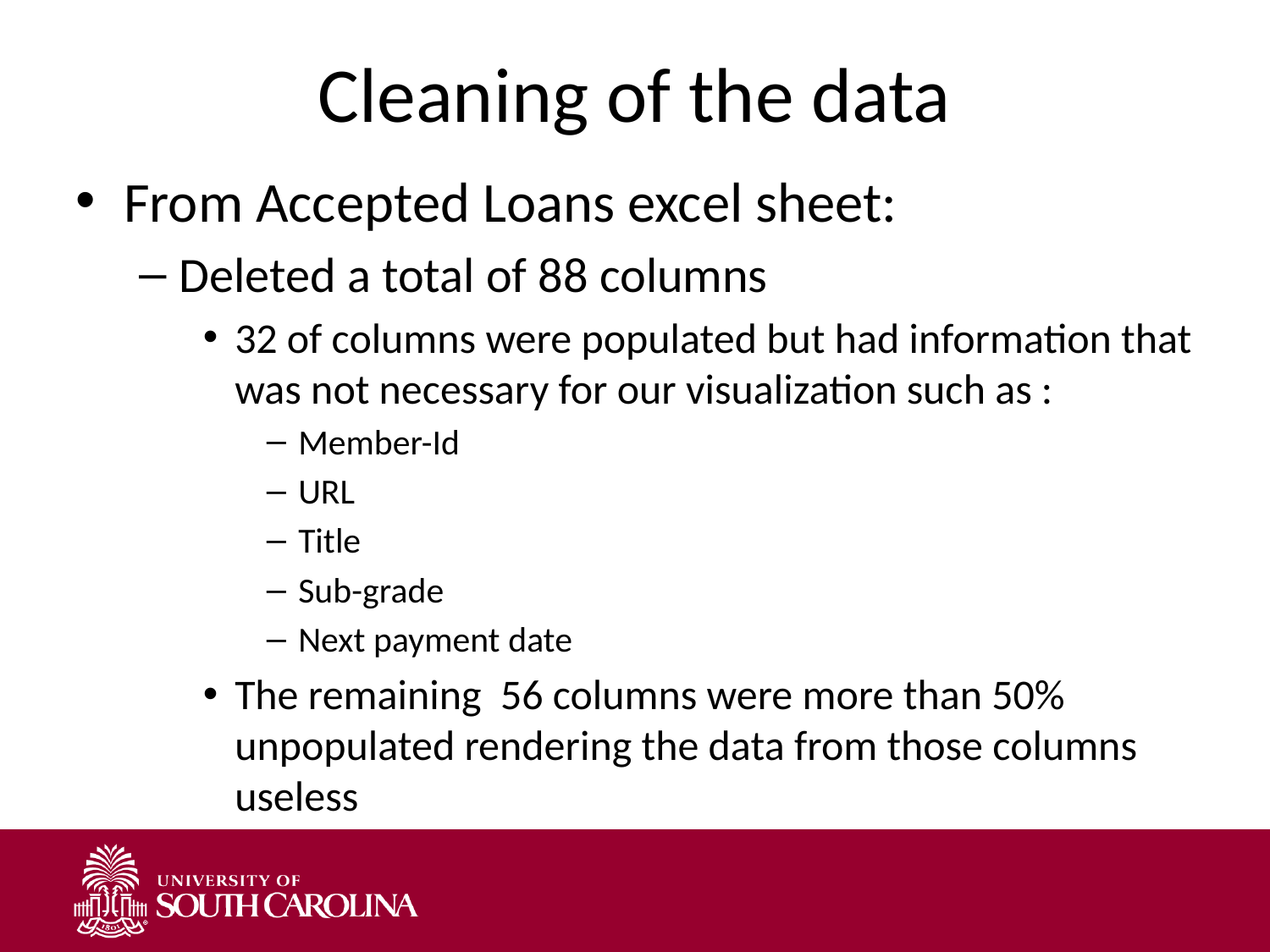

# Cleaning of the data
From Accepted Loans excel sheet:
Deleted a total of 88 columns
32 of columns were populated but had information that was not necessary for our visualization such as :
Member-Id
URL
Title
Sub-grade
Next payment date
The remaining  56 columns were more than 50% unpopulated rendering the data from those columns useless